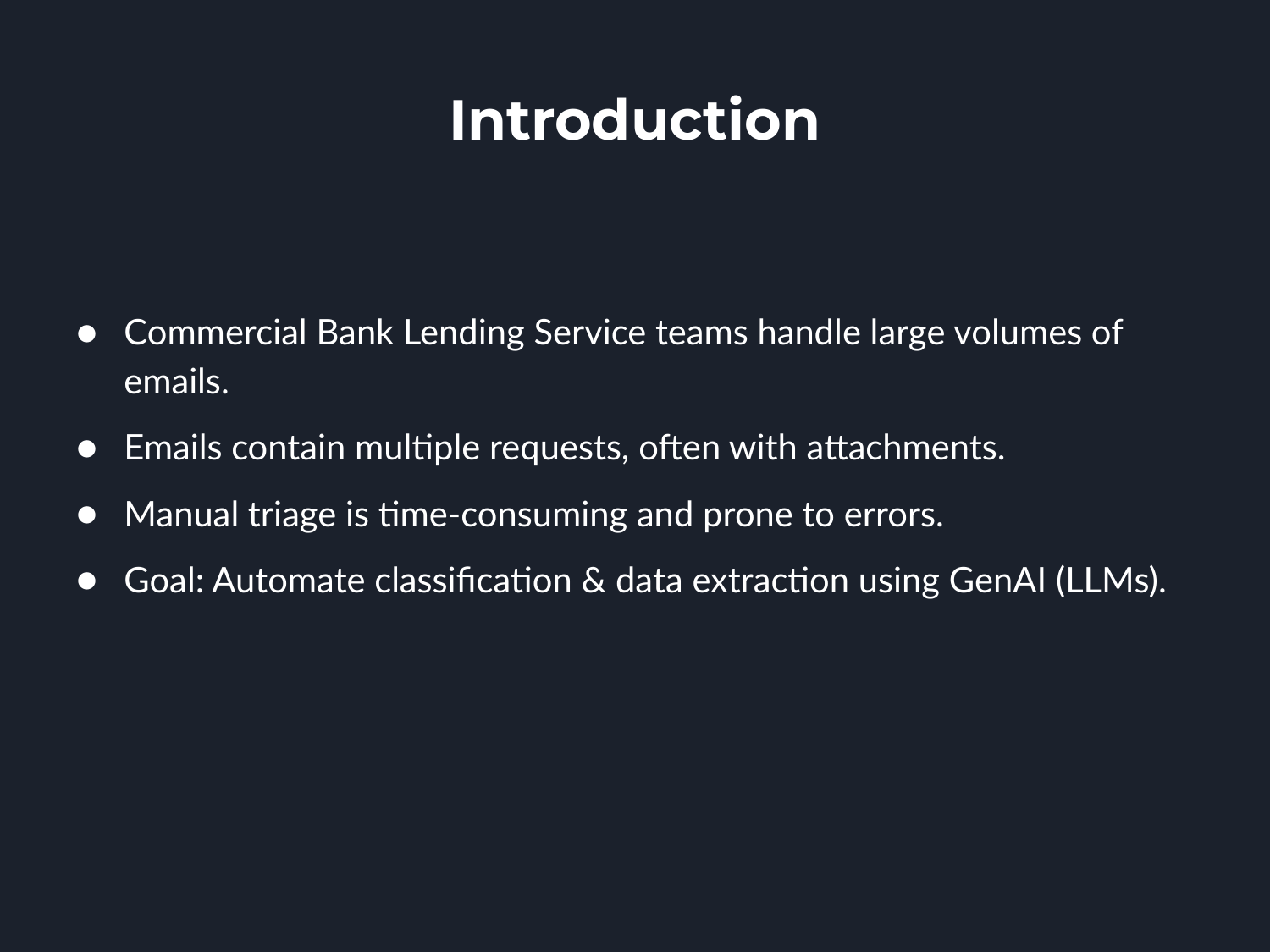

# Introduction

Commercial Bank Lending Service teams handle large volumes of emails.
Emails contain multiple requests, often with attachments.
Manual triage is time-consuming and prone to errors.
Goal: Automate classification & data extraction using GenAI (LLMs).